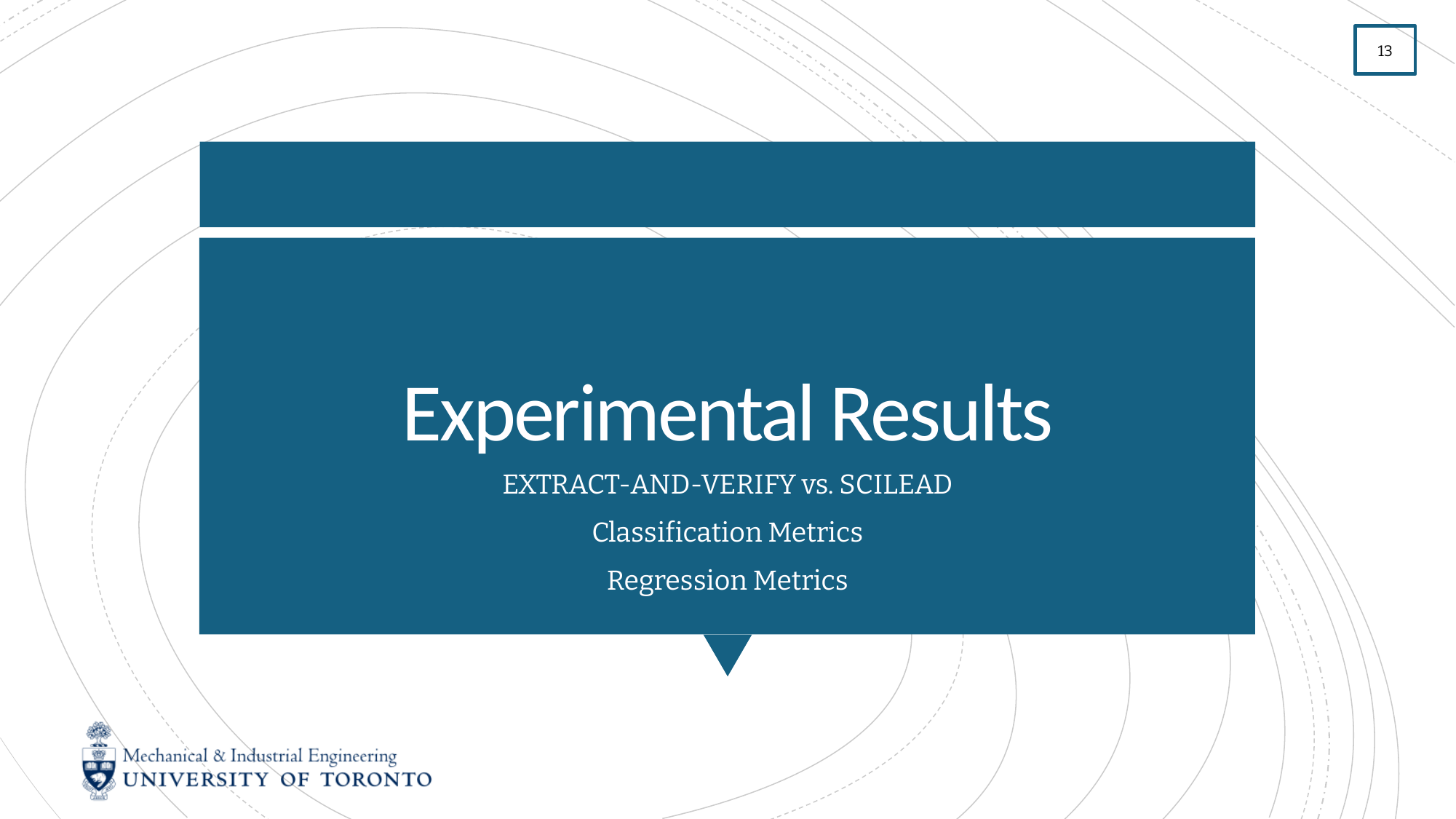

# Experimental Results
EXTRACT-AND-VERIFY vs. SCILEAD
Classification Metrics
Regression Metrics